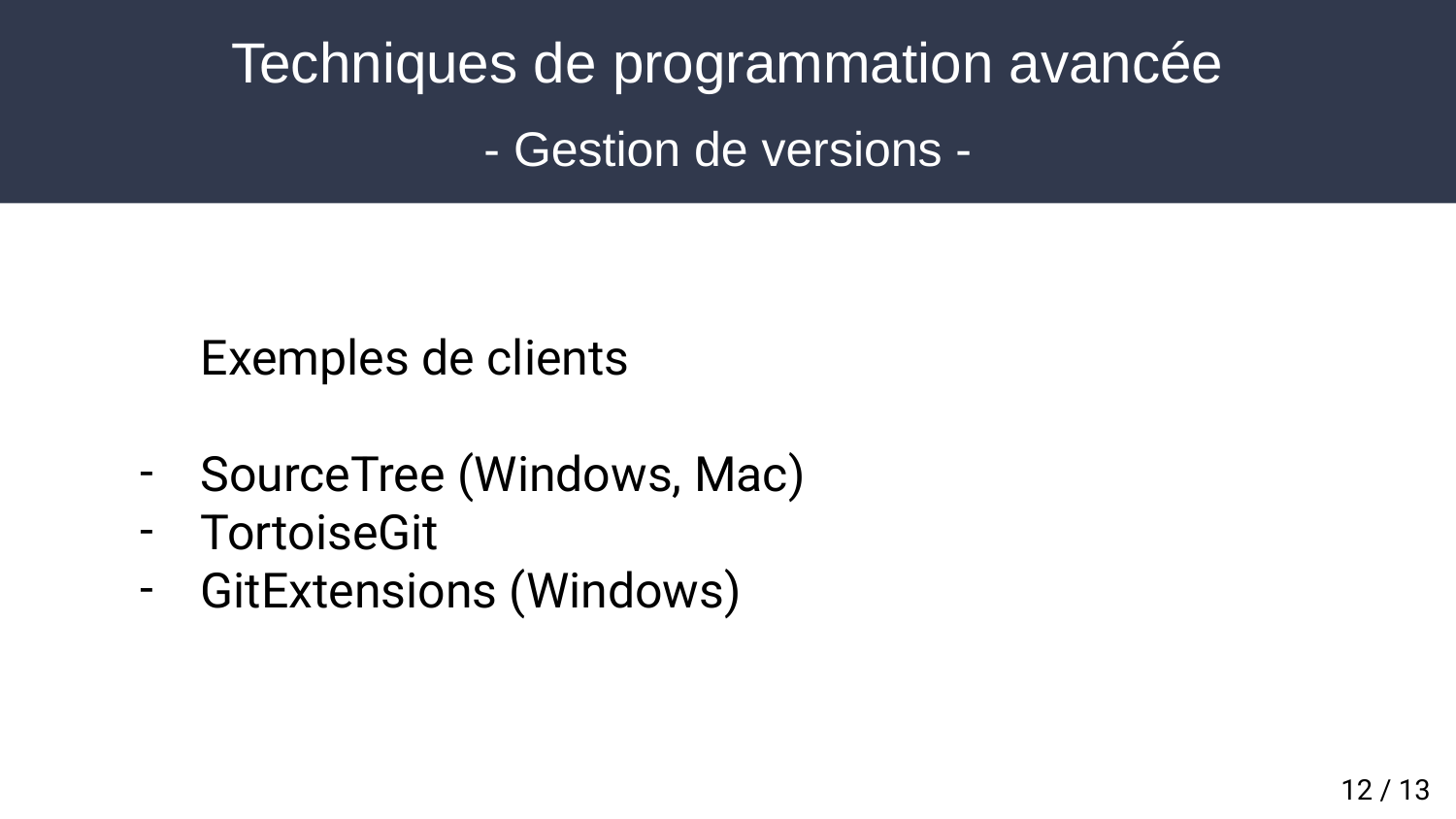

# Techniques de programmation avancée

- Gestion de versions -
Exemples de clients

SourceTree (Windows, Mac)
TortoiseGit
GitExtensions (Windows)
12 / 13